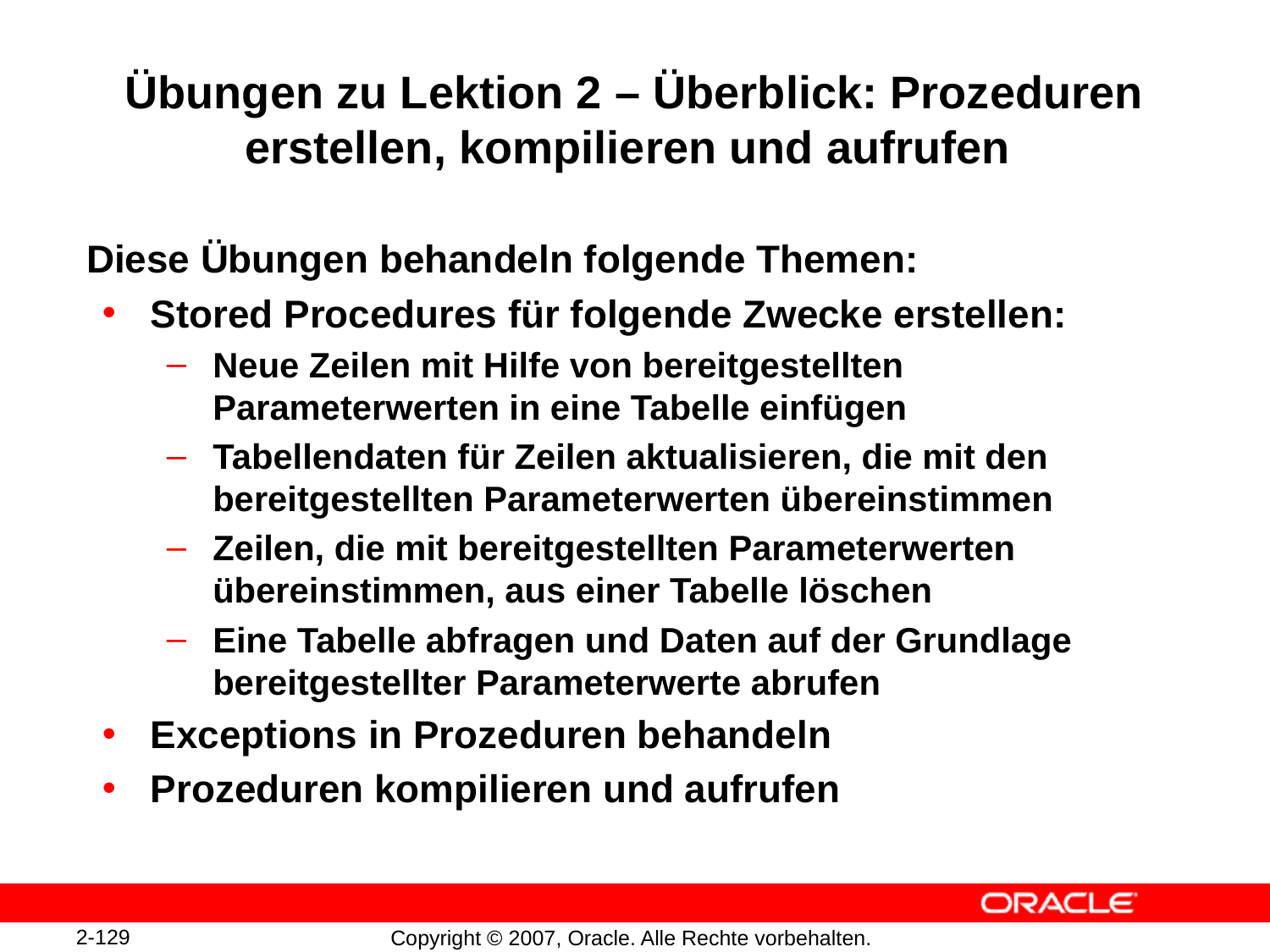

# Übungen zu Lektion 2 – Überblick: Prozeduren erstellen, kompilieren und aufrufen
Diese Übungen behandeln folgende Themen:
Stored Procedures für folgende Zwecke erstellen:
Neue Zeilen mit Hilfe von bereitgestellten Parameterwerten in eine Tabelle einfügen
Tabellendaten für Zeilen aktualisieren, die mit den bereitgestellten Parameterwerten übereinstimmen
Zeilen, die mit bereitgestellten Parameterwerten übereinstimmen, aus einer Tabelle löschen
Eine Tabelle abfragen und Daten auf der Grundlage bereitgestellter Parameterwerte abrufen
Exceptions in Prozeduren behandeln
Prozeduren kompilieren und aufrufen